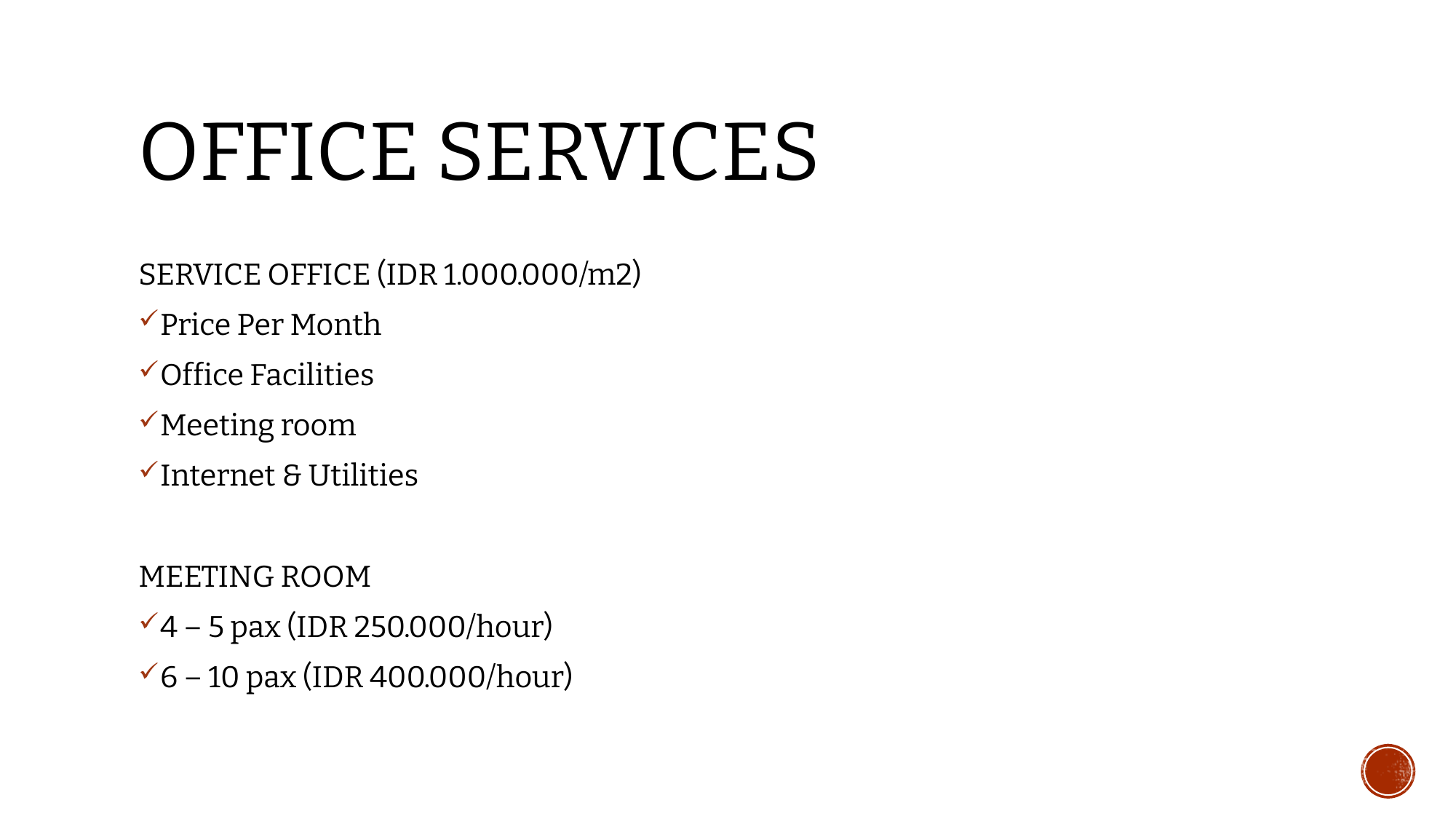

# Office services
SERVICE OFFICE (IDR 1.000.000/m2)
Price Per Month
Office Facilities
Meeting room
Internet & Utilities

MEETING ROOM
4 – 5 pax (IDR 250.000/hour)
6 – 10 pax (IDR 400.000/hour)